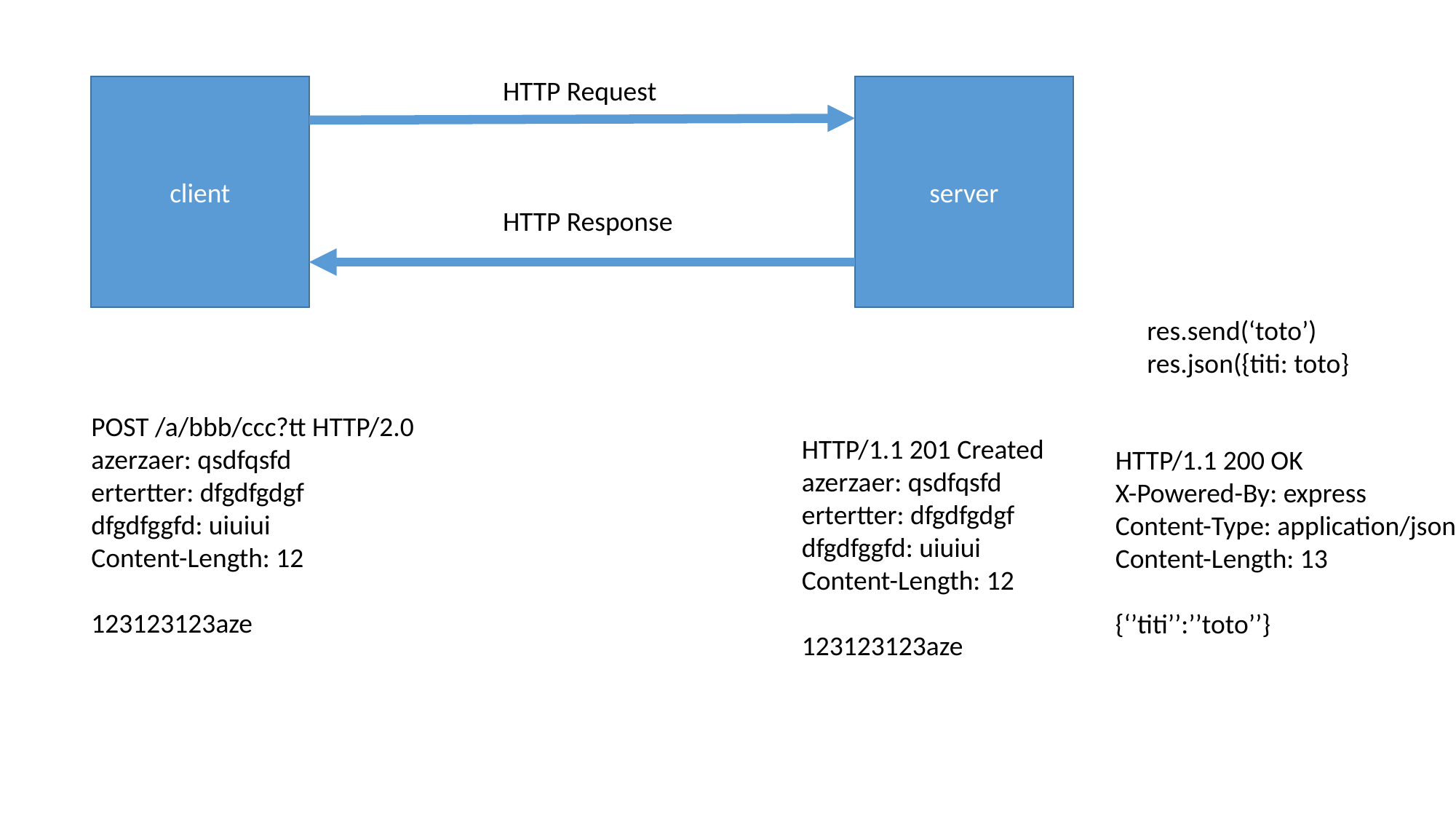

HTTP Request
client
server
HTTP Response
res.send(‘toto’)
res.json({titi: toto}
POST /a/bbb/ccc?tt HTTP/2.0
azerzaer: qsdfqsfd
ertertter: dfgdfgdgf
dfgdfggfd: uiuiui
Content-Length: 12

123123123aze

HTTP/1.1 201 Created
azerzaer: qsdfqsfd
ertertter: dfgdfgdgf
dfgdfggfd: uiuiui
Content-Length: 12

123123123aze
HTTP/1.1 200 OK
X-Powered-By: express
Content-Type: application/json
Content-Length: 13

{‘’titi’’:’’toto’’}